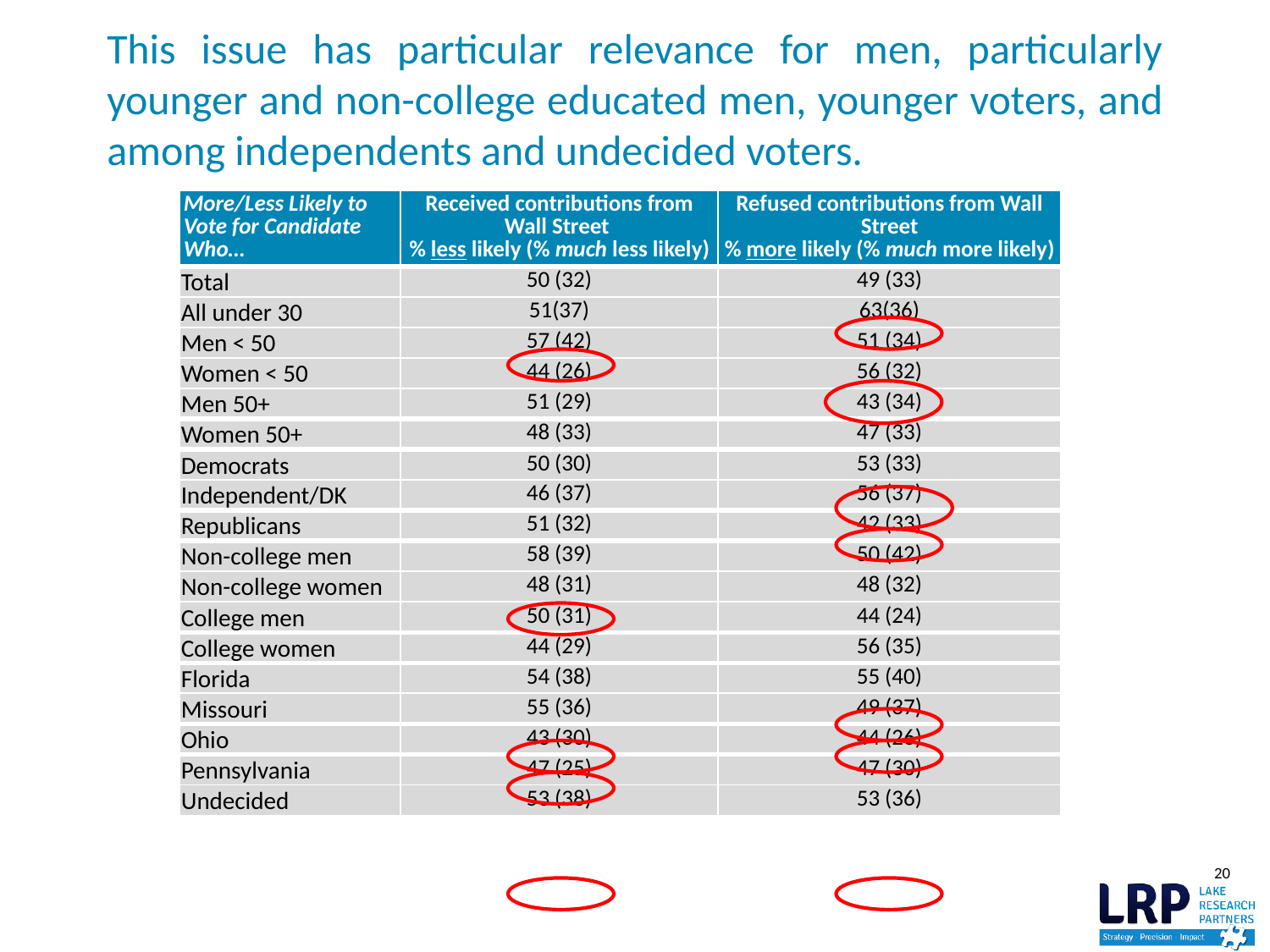

# This issue has particular relevance for men, particularly younger and non-college educated men, younger voters, and among independents and undecided voters.
| More/Less Likely to Vote for Candidate Who… | Received contributions from Wall Street % less likely (% much less likely) | Refused contributions from Wall Street % more likely (% much more likely) |
| --- | --- | --- |
| Total | 50 (32) | 49 (33) |
| All under 30 | 51(37) | 63(36) |
| Men < 50 | 57 (42) | 51 (34) |
| Women < 50 | 44 (26) | 56 (32) |
| Men 50+ | 51 (29) | 43 (34) |
| Women 50+ | 48 (33) | 47 (33) |
| Democrats | 50 (30) | 53 (33) |
| Independent/DK | 46 (37) | 56 (37) |
| Republicans | 51 (32) | 42 (33) |
| Non-college men | 58 (39) | 50 (42) |
| Non-college women | 48 (31) | 48 (32) |
| College men | 50 (31) | 44 (24) |
| College women | 44 (29) | 56 (35) |
| Florida | 54 (38) | 55 (40) |
| Missouri | 55 (36) | 49 (37) |
| Ohio | 43 (30) | 44 (26) |
| Pennsylvania | 47 (25) | 47 (30) |
| Undecided | 53 (38) | 53 (36) |

20